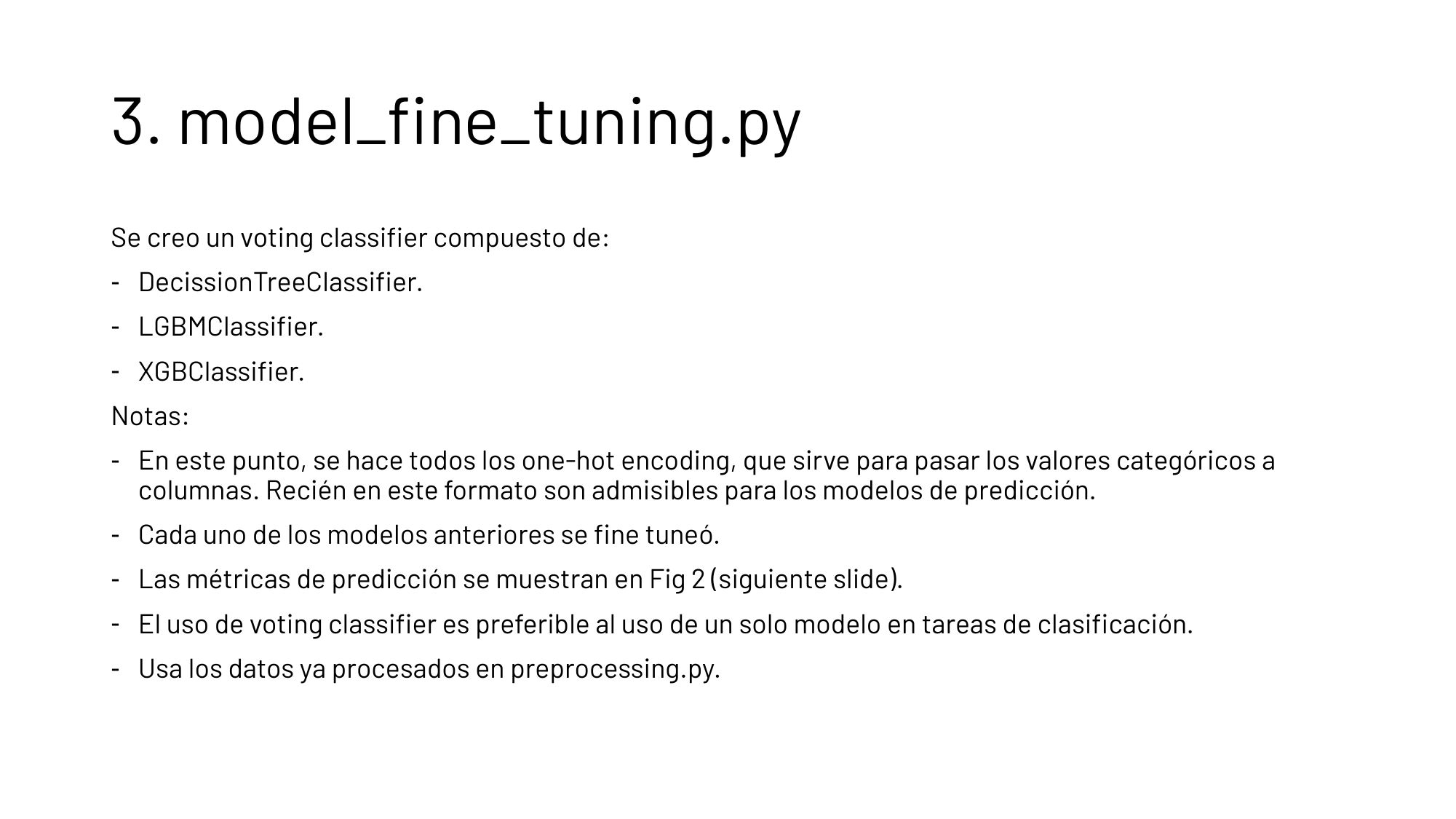

# 3. model_fine_tuning.py
Se creo un voting classifier compuesto de:
DecissionTreeClassifier.
LGBMClassifier.
XGBClassifier.
Notas:
En este punto, se hace todos los one-hot encoding, que sirve para pasar los valores categóricos a columnas. Recién en este formato son admisibles para los modelos de predicción.
Cada uno de los modelos anteriores se fine tuneó.
Las métricas de predicción se muestran en Fig 2 (siguiente slide).
El uso de voting classifier es preferible al uso de un solo modelo en tareas de clasificación.
Usa los datos ya procesados en preprocessing.py.